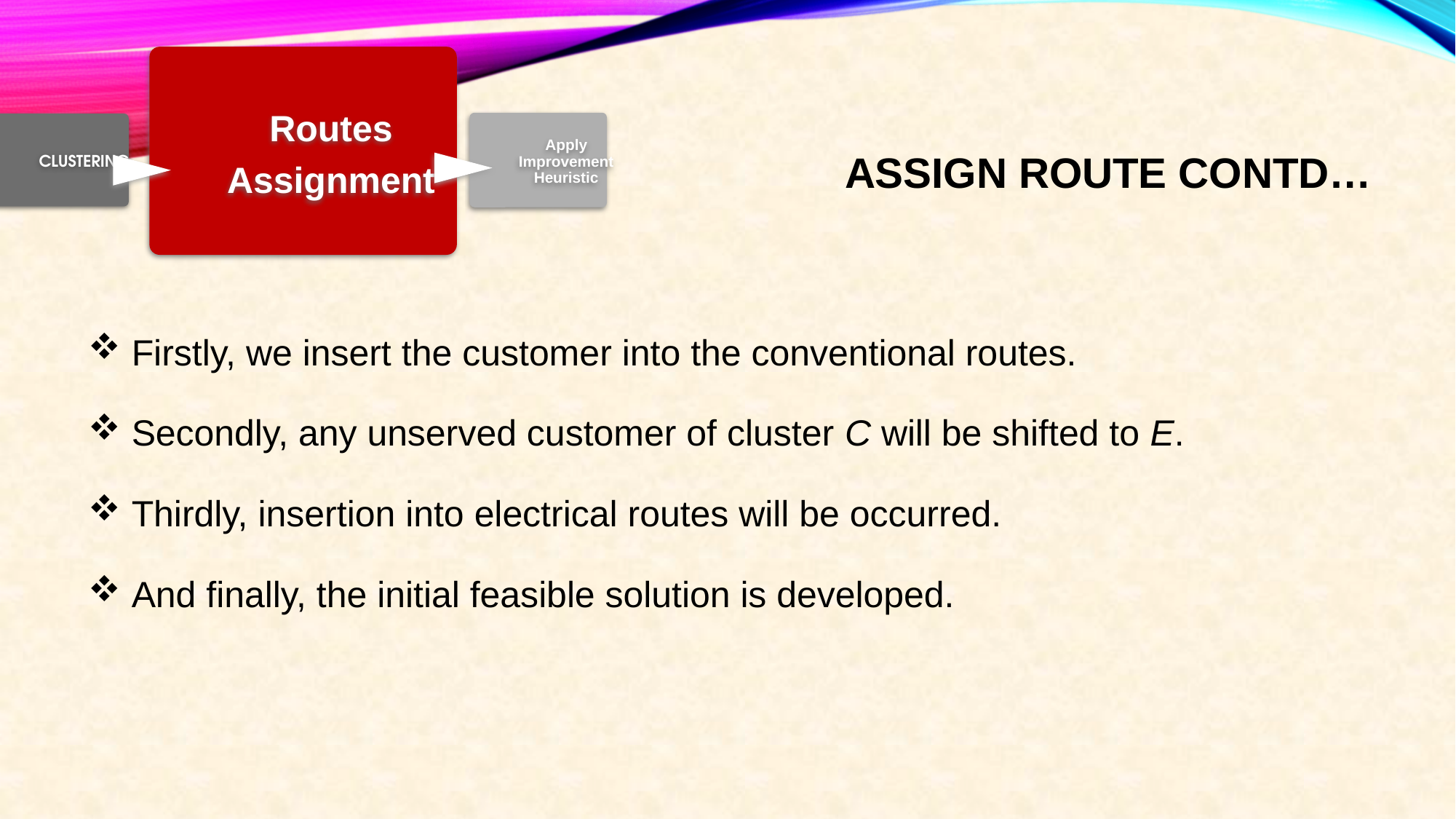

CLUSTERING

Routes
Assignment

Apply Improvement Heuristic
# Assign Route CONtD…
 Firstly, we insert the customer into the conventional routes.
 Secondly, any unserved customer of cluster C will be shifted to E.
 Thirdly, insertion into electrical routes will be occurred.
 And finally, the initial feasible solution is developed.